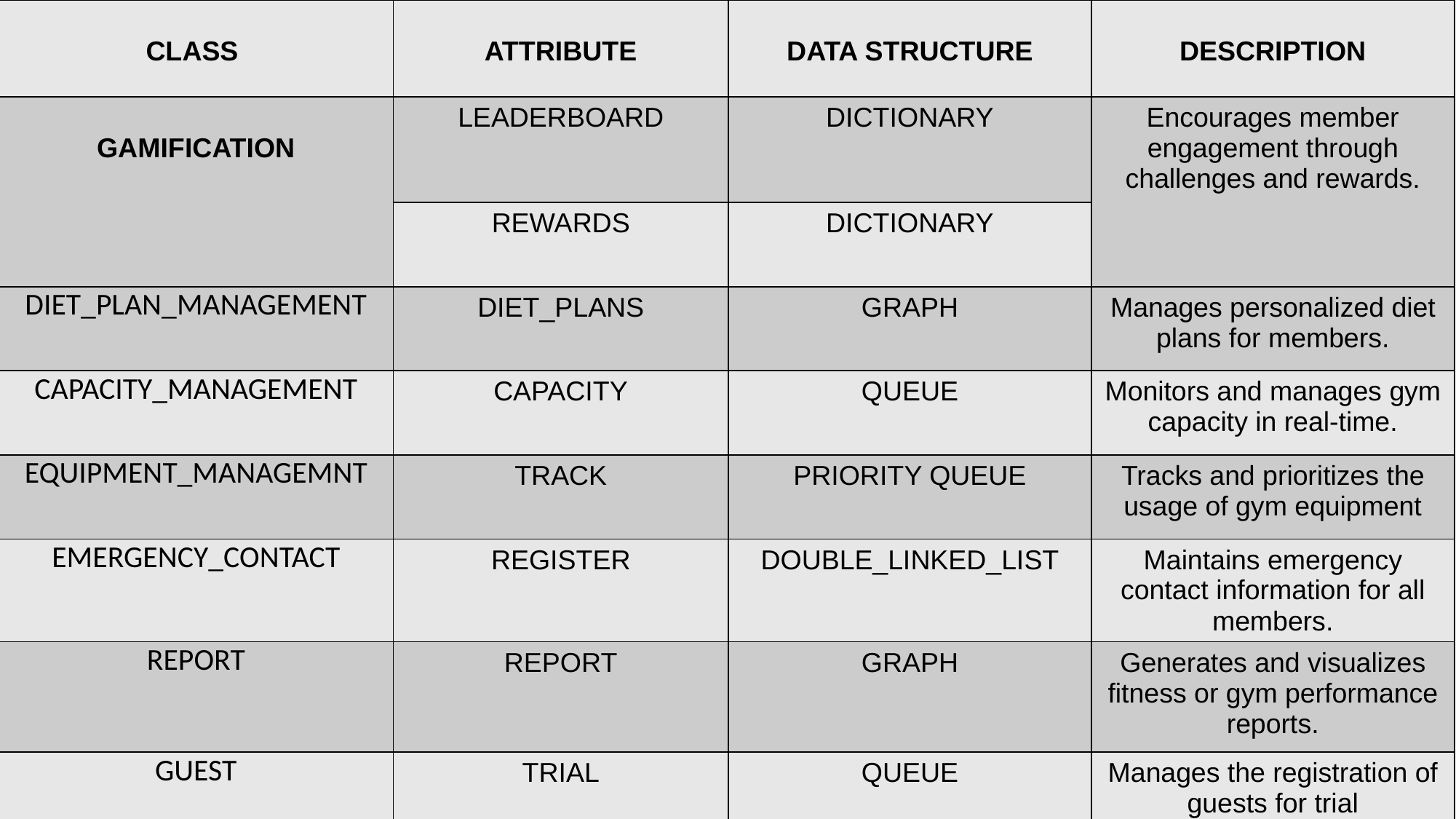

| CLASS | ATTRIBUTE | DATA STRUCTURE | DESCRIPTION |
| --- | --- | --- | --- |
| GAMIFICATION | LEADERBOARD | DICTIONARY | Encourages member engagement through challenges and rewards. |
|  | REWARDS | DICTIONARY |  |
| DIET\_PLAN\_MANAGEMENT | DIET\_PLANS | GRAPH | Manages personalized diet plans for members. |
| CAPACITY\_MANAGEMENT | CAPACITY | QUEUE | Monitors and manages gym capacity in real-time. |
| EQUIPMENT\_MANAGEMNT | TRACK | PRIORITY QUEUE | Tracks and prioritizes the usage of gym equipment |
| EMERGENCY\_CONTACT | REGISTER | DOUBLE\_LINKED\_LIST | Maintains emergency contact information for all members. |
| REPORT | REPORT | GRAPH | Generates and visualizes fitness or gym performance reports. |
| GUEST | TRIAL | QUEUE | Manages the registration of guests for trial memberships |